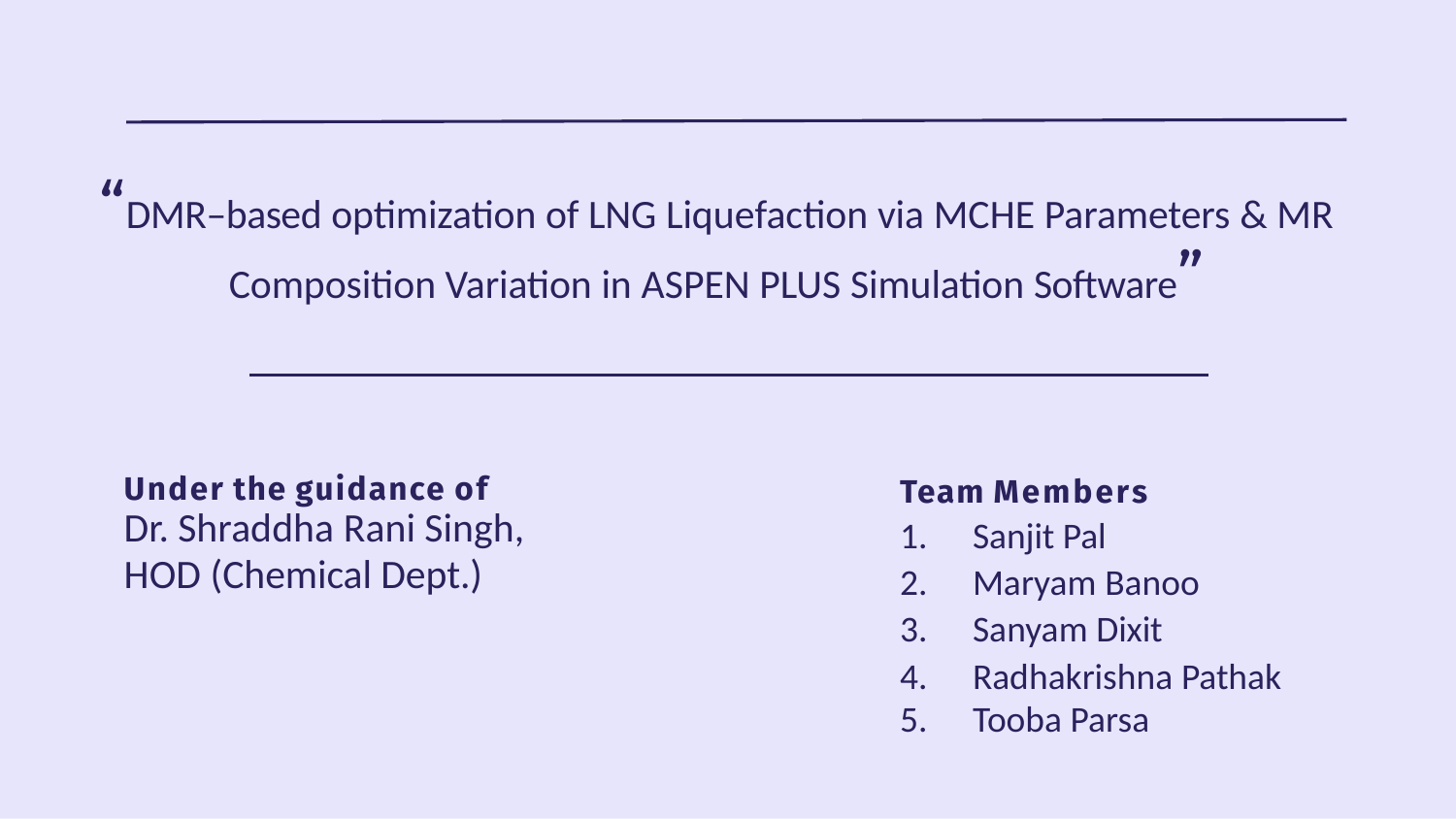

# “DMR–based optimization of LNG Liquefaction via MCHE Parameters & MR  Composition Variation in ASPEN PLUS Simulation Software”

Under the guidance of
Dr. Shraddha Rani Singh,
HOD (Chemical Dept.)
Team Members
Sanjit Pal
Maryam Banoo
Sanyam Dixit
Radhakrishna Pathak
Tooba Parsa